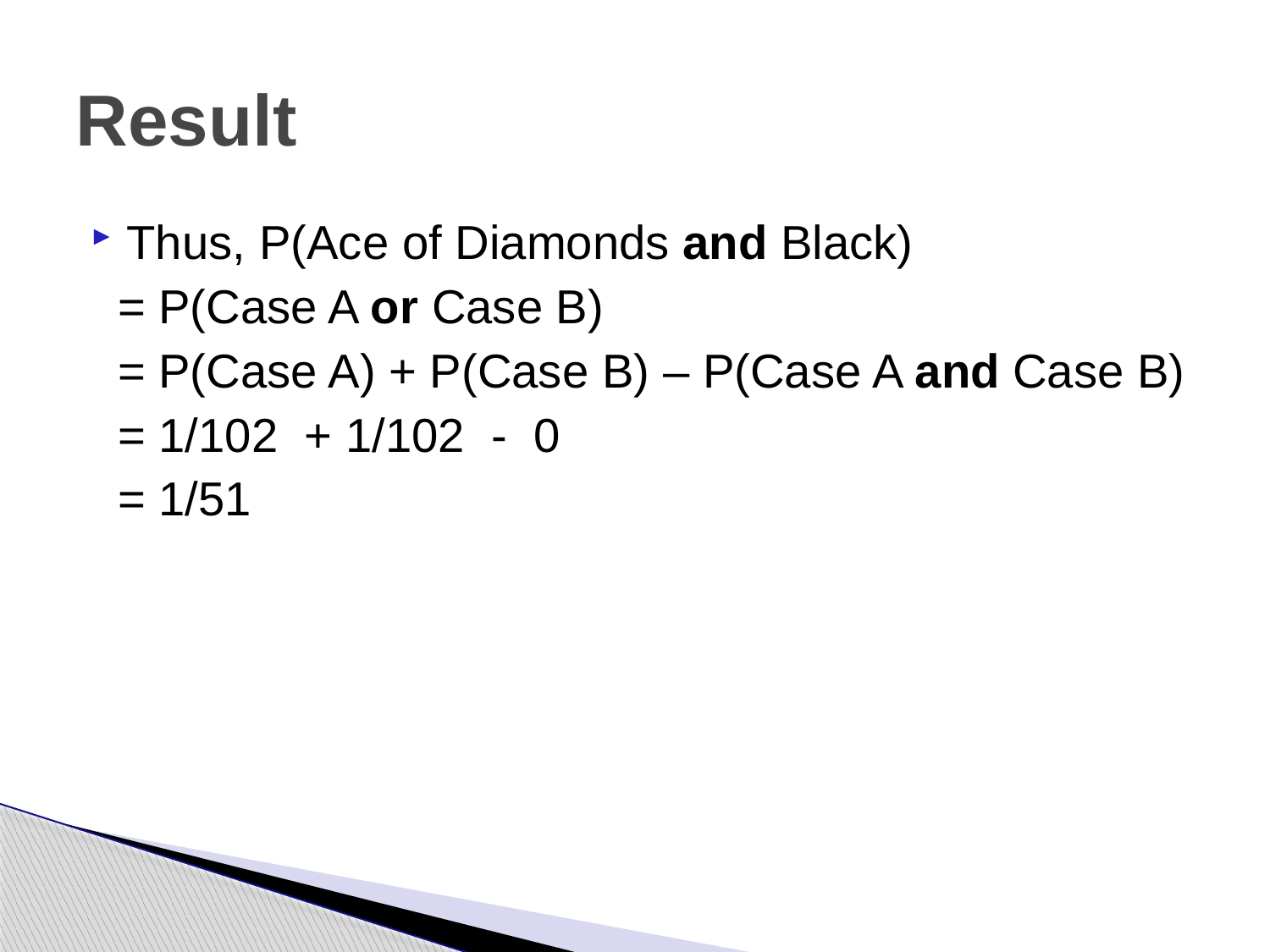

# Result
Thus, P(Ace of Diamonds and Black)
  = P(Case A or Case B)
  = P(Case A) + P(Case B) – P(Case A and Case B)
  = 1/102  + 1/102  -  0
  = 1/51